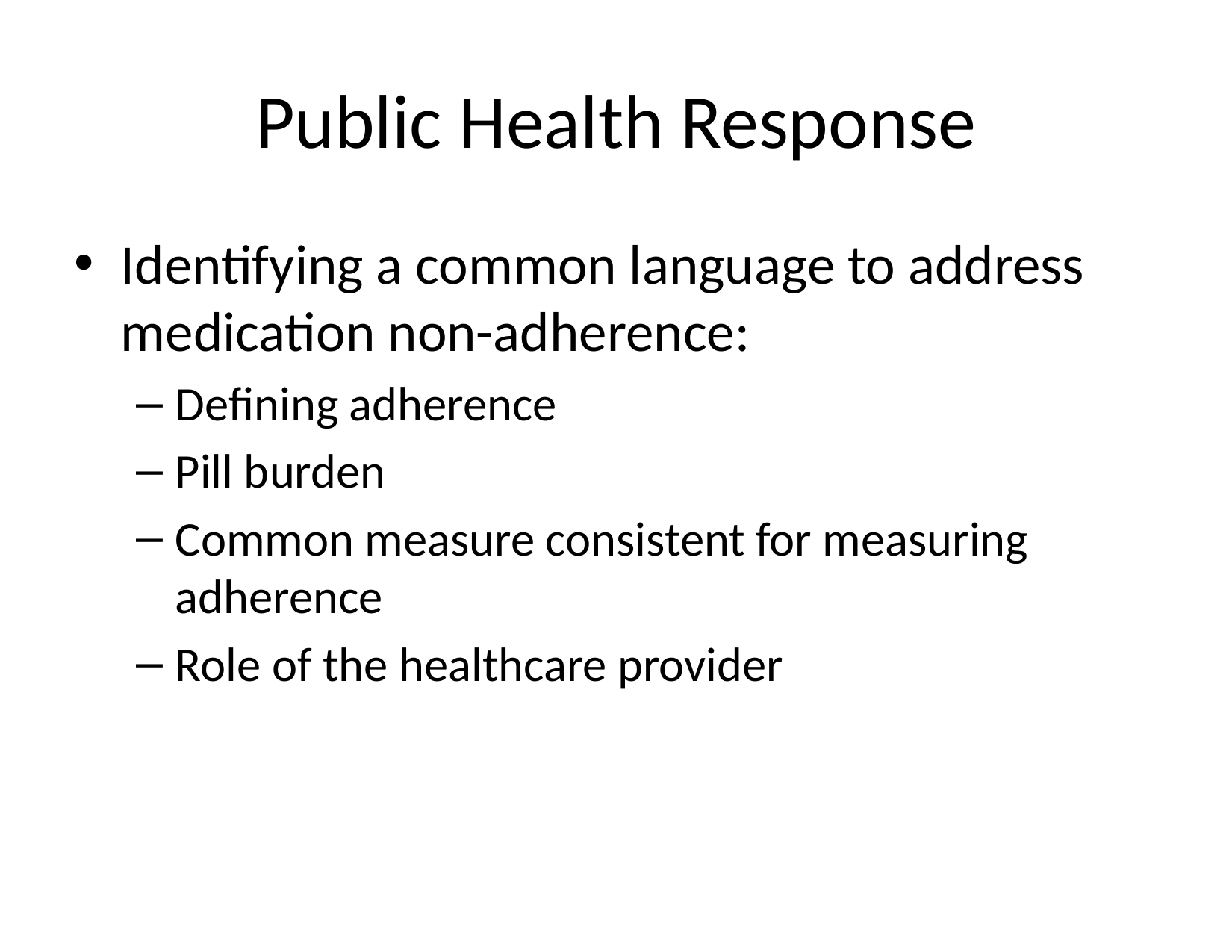

# Public Health Response
Identifying a common language to address medication non-adherence:
Defining adherence
Pill burden
Common measure consistent for measuring adherence
Role of the healthcare provider